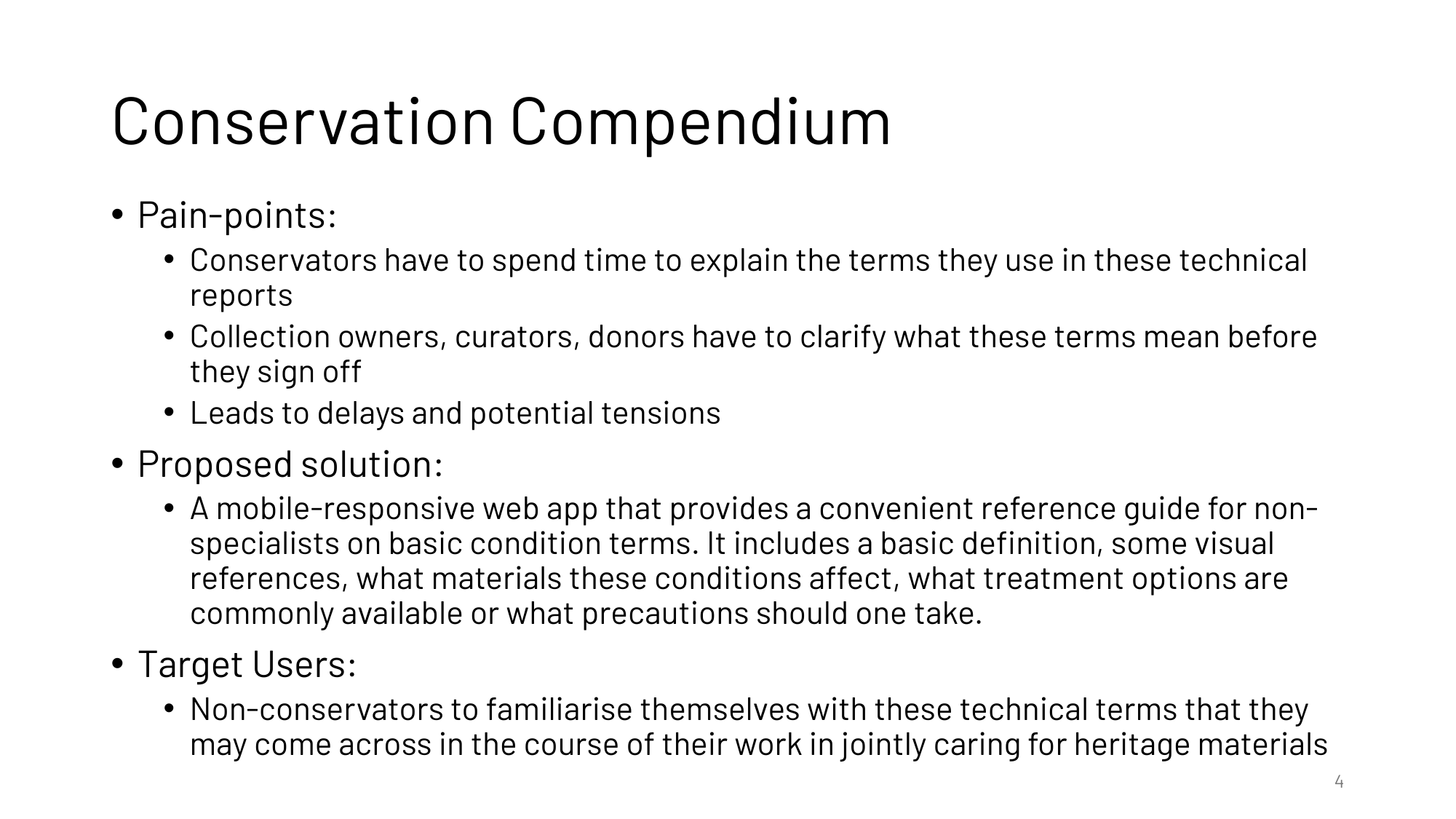

# Conservation Compendium
Pain-points:
Conservators have to spend time to explain the terms they use in these technical reports
Collection owners, curators, donors have to clarify what these terms mean before they sign off
Leads to delays and potential tensions
Proposed solution:
A mobile-responsive web app that provides a convenient reference guide for non-specialists on basic condition terms. It includes a basic definition, some visual references, what materials these conditions affect, what treatment options are commonly available or what precautions should one take.
Target Users:
Non-conservators to familiarise themselves with these technical terms that they may come across in the course of their work in jointly caring for heritage materials

4